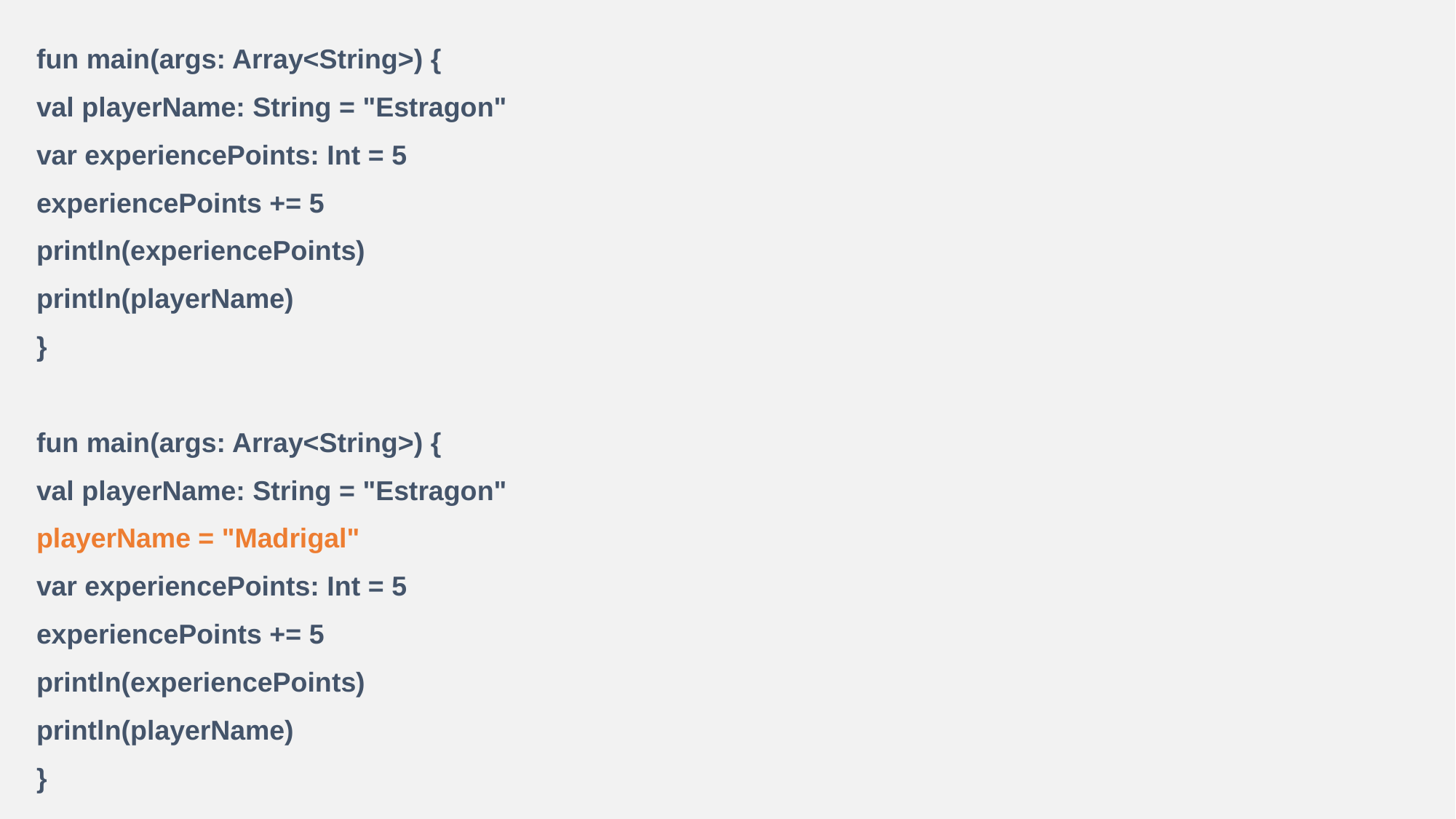

fun main(args: Array<String>) {
val playerName: String = "Estragon"
var experiencePoints: Int = 5
experiencePoints += 5
println(experiencePoints)
println(playerName)
}

fun main(args: Array<String>) {
val playerName: String = "Estragon"
playerName = "Madrigal"
var experiencePoints: Int = 5
experiencePoints += 5
println(experiencePoints)
println(playerName)
}